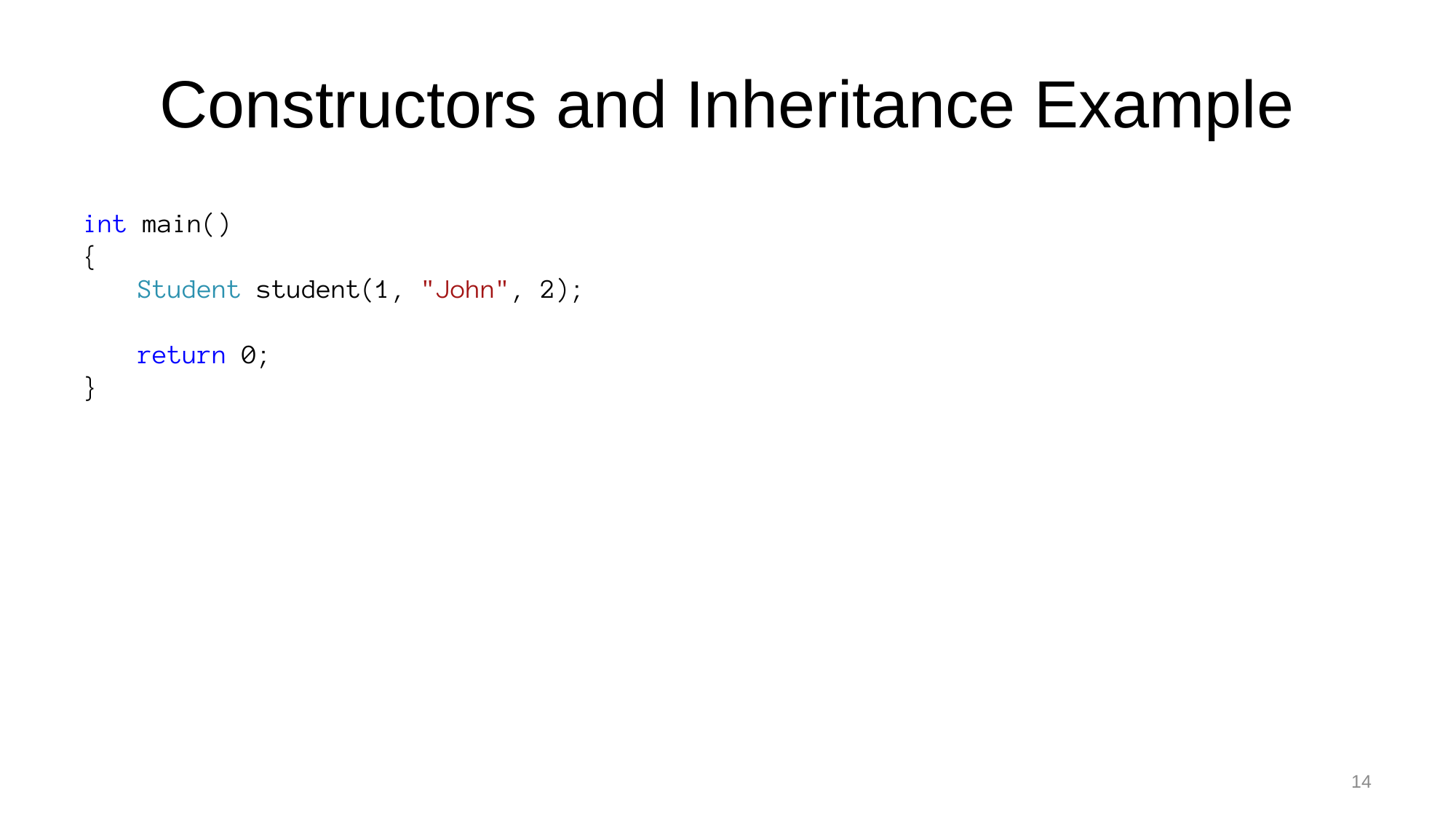

# Constructors and Inheritance Example
int main()
{
Student student(1, "John", 2);

return 0;
}
14